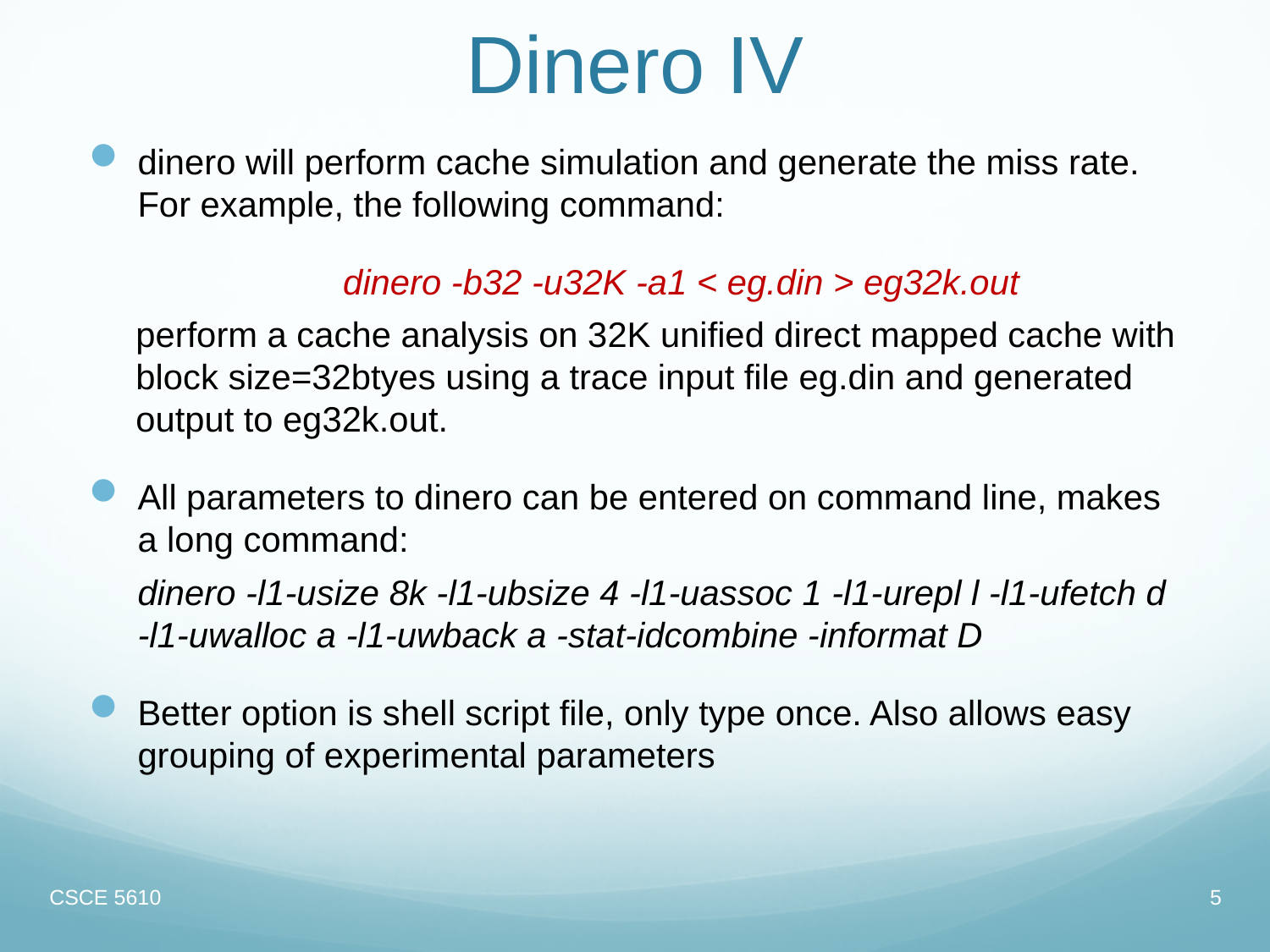

# Dinero IV
dinero will perform cache simulation and generate the miss rate. For example, the following command:
		dinero -b32 -u32K -a1 < eg.din > eg32k.out
perform a cache analysis on 32K unified direct mapped cache with block size=32btyes using a trace input file eg.din and generated output to eg32k.out.
All parameters to dinero can be entered on command line, makes a long command:
dinero -l1-usize 8k -l1-ubsize 4 -l1-uassoc 1 -l1-urepl l -l1-ufetch d -l1-uwalloc a -l1-uwback a -stat-idcombine -informat D
Better option is shell script file, only type once. Also allows easy grouping of experimental parameters

CSCE 5610
5